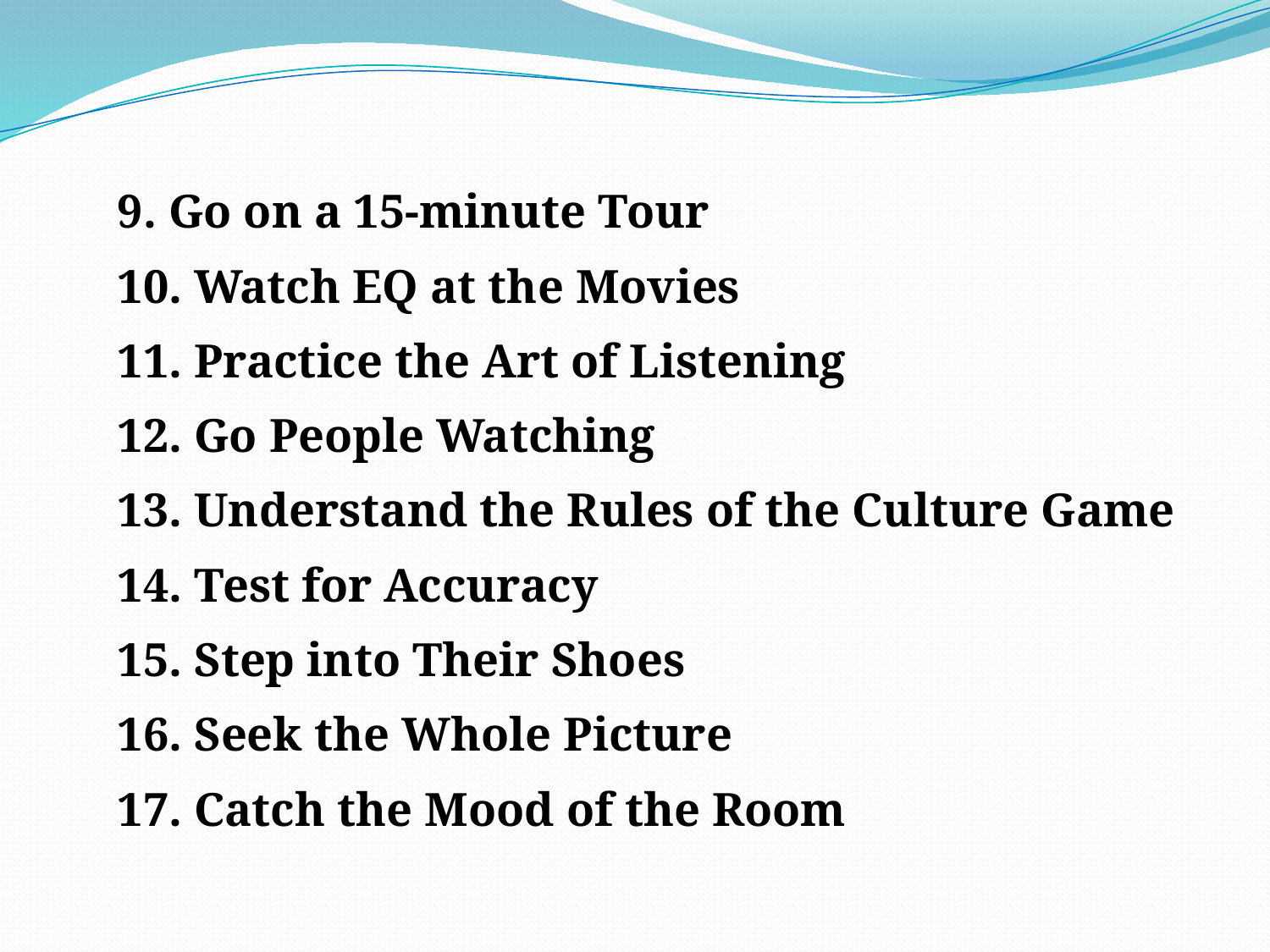

9. Go on a 15-minute Tour
10. Watch EQ at the Movies
11. Practice the Art of Listening
12. Go People Watching
13. Understand the Rules of the Culture Game
14. Test for Accuracy
15. Step into Their Shoes
16. Seek the Whole Picture
17. Catch the Mood of the Room